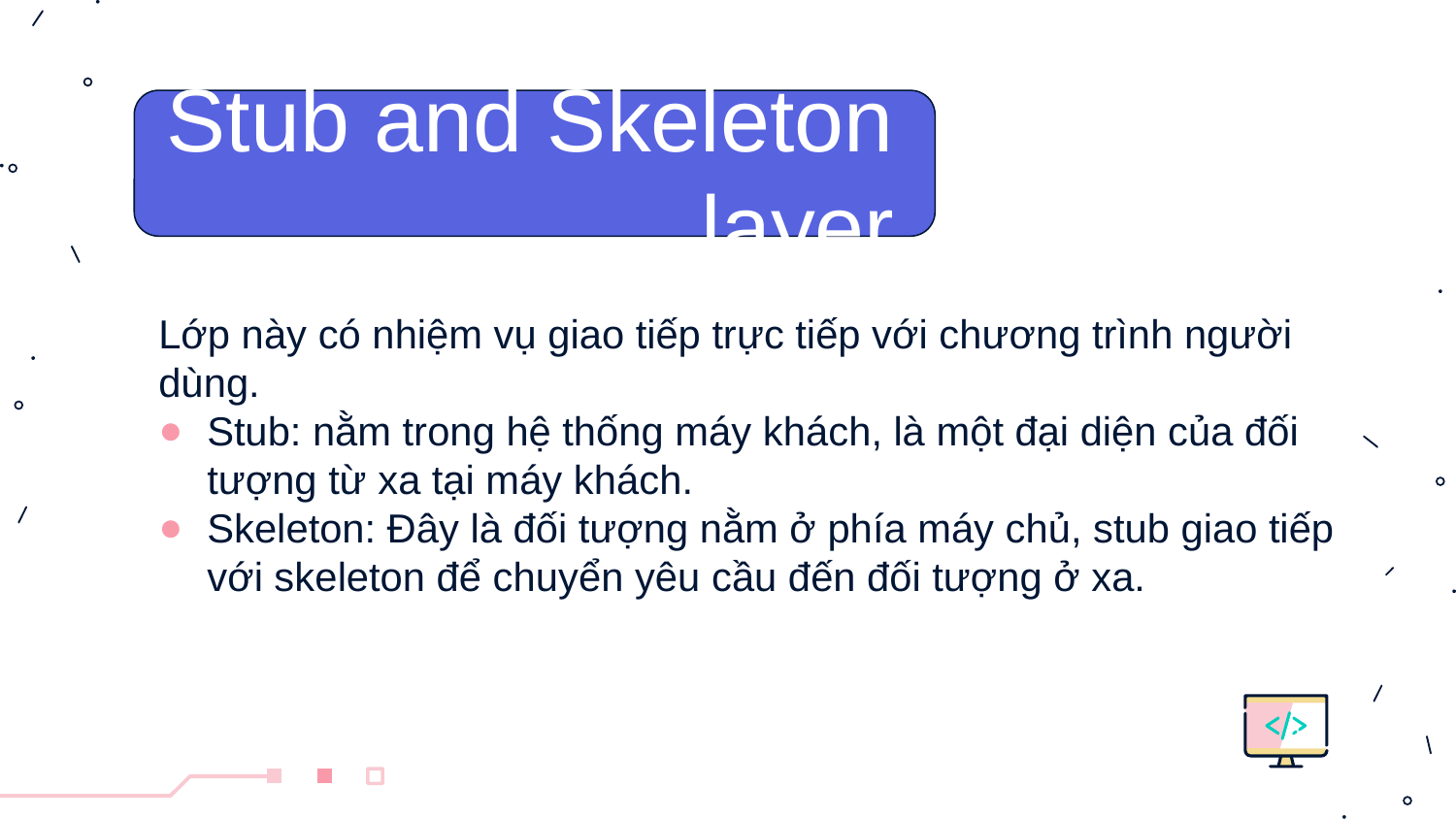

Stub and Skeleton layer
Lớp này có nhiệm vụ giao tiếp trực tiếp với chương trình người dùng.
Stub: nằm trong hệ thống máy khách, là một đại diện của đối tượng từ xa tại máy khách.
Skeleton: Đây là đối tượng nằm ở phía máy chủ, stub giao tiếp với skeleton để chuyển yêu cầu đến đối tượng ở xa.